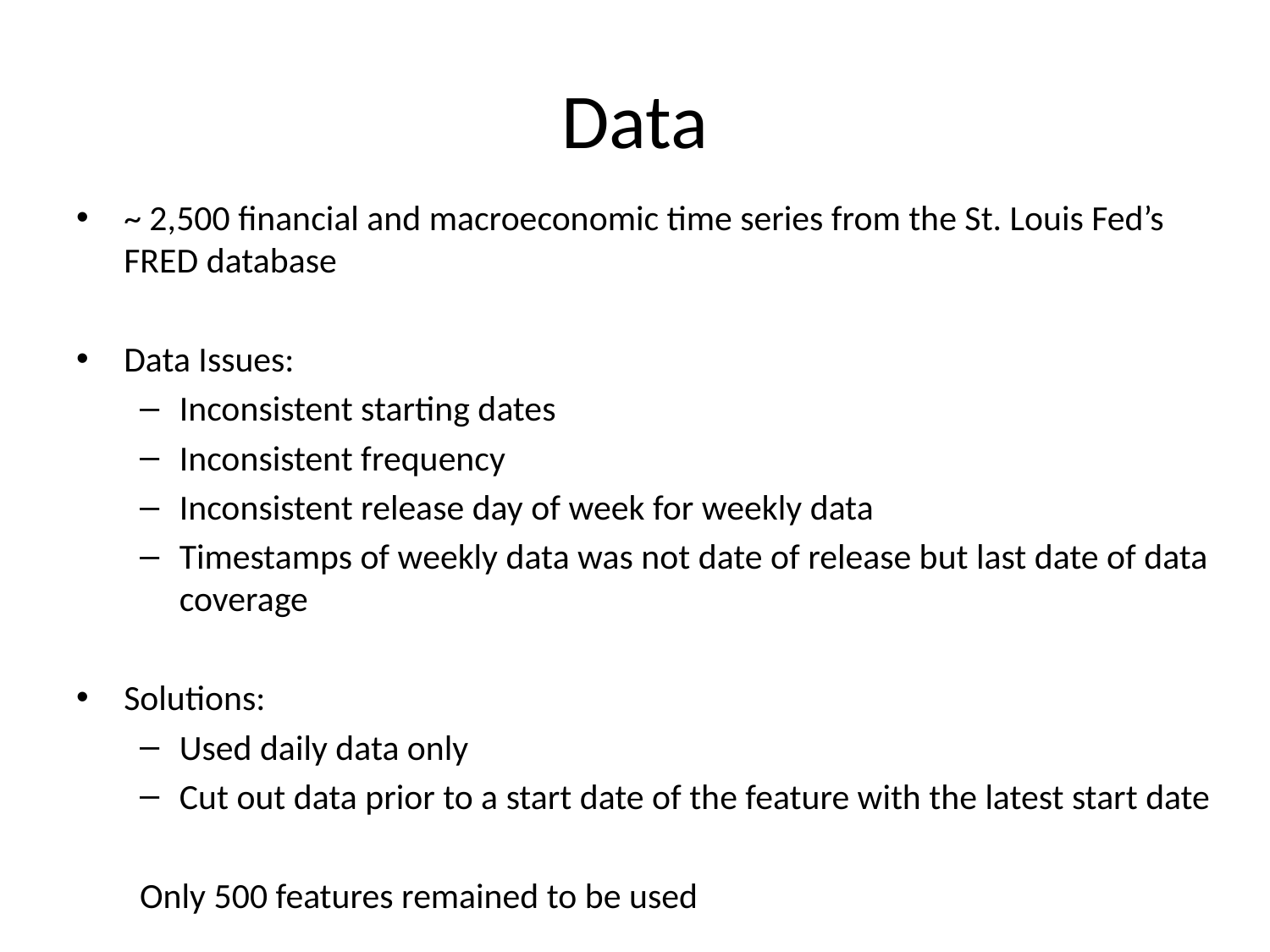

# Data
~ 2,500 financial and macroeconomic time series from the St. Louis Fed’s FRED database

Data Issues:
Inconsistent starting dates
Inconsistent frequency
Inconsistent release day of week for weekly data
Timestamps of weekly data was not date of release but last date of data coverage

Solutions:
Used daily data only
Cut out data prior to a start date of the feature with the latest start date

Only 500 features remained to be used